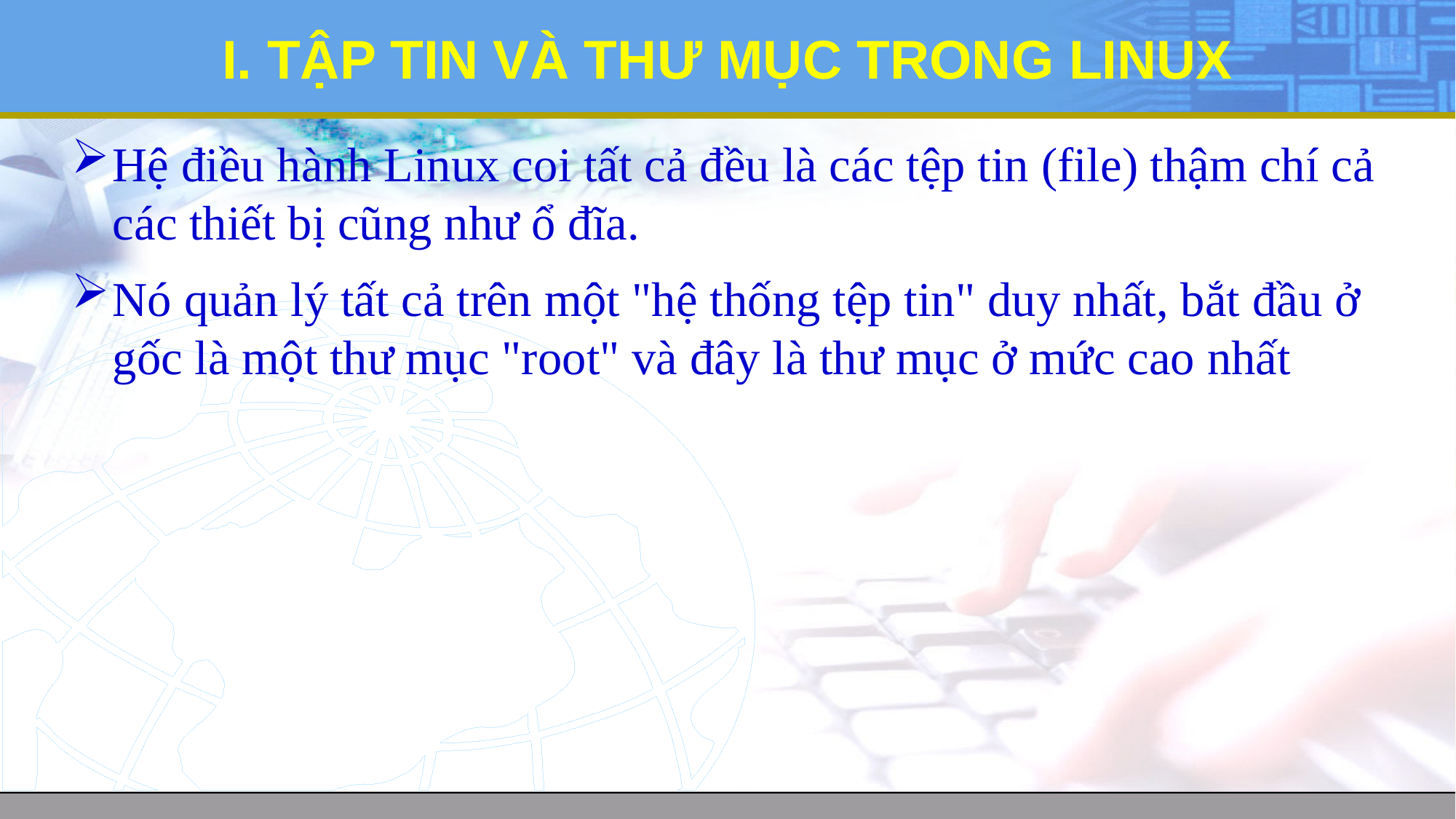

# I. TẬP TIN VÀ THƯ MỤC TRONG LINUX
Hệ điều hành Linux coi tất cả đều là các tệp tin (file) thậm chí cả các thiết bị cũng như ổ đĩa.
Nó quản lý tất cả trên một "hệ thống tệp tin" duy nhất, bắt đầu ở gốc là một thư mục "root" và đây là thư mục ở mức cao nhất